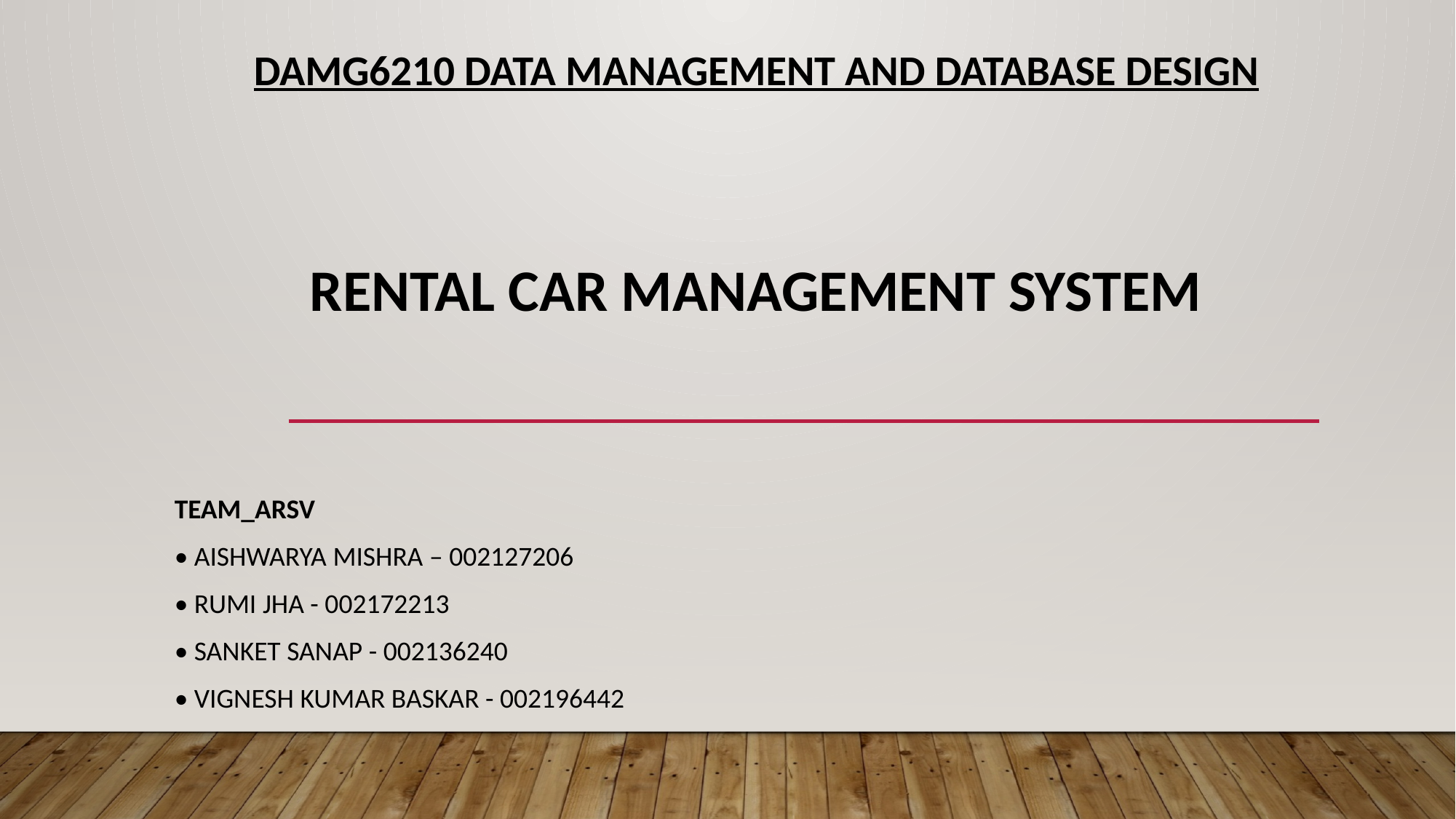

# DAMG6210 DATA MANAGEMENT AND DATABASE DESIGN

RENTAL CAR MANAGEMENT SYSTEM

TEAM_ARSV
• AISHWARYA MISHRA – 002127206
• RUMI JHA - 002172213
• SANKET SANAP - 002136240
• VIGNESH KUMAR BASKAR - 002196442